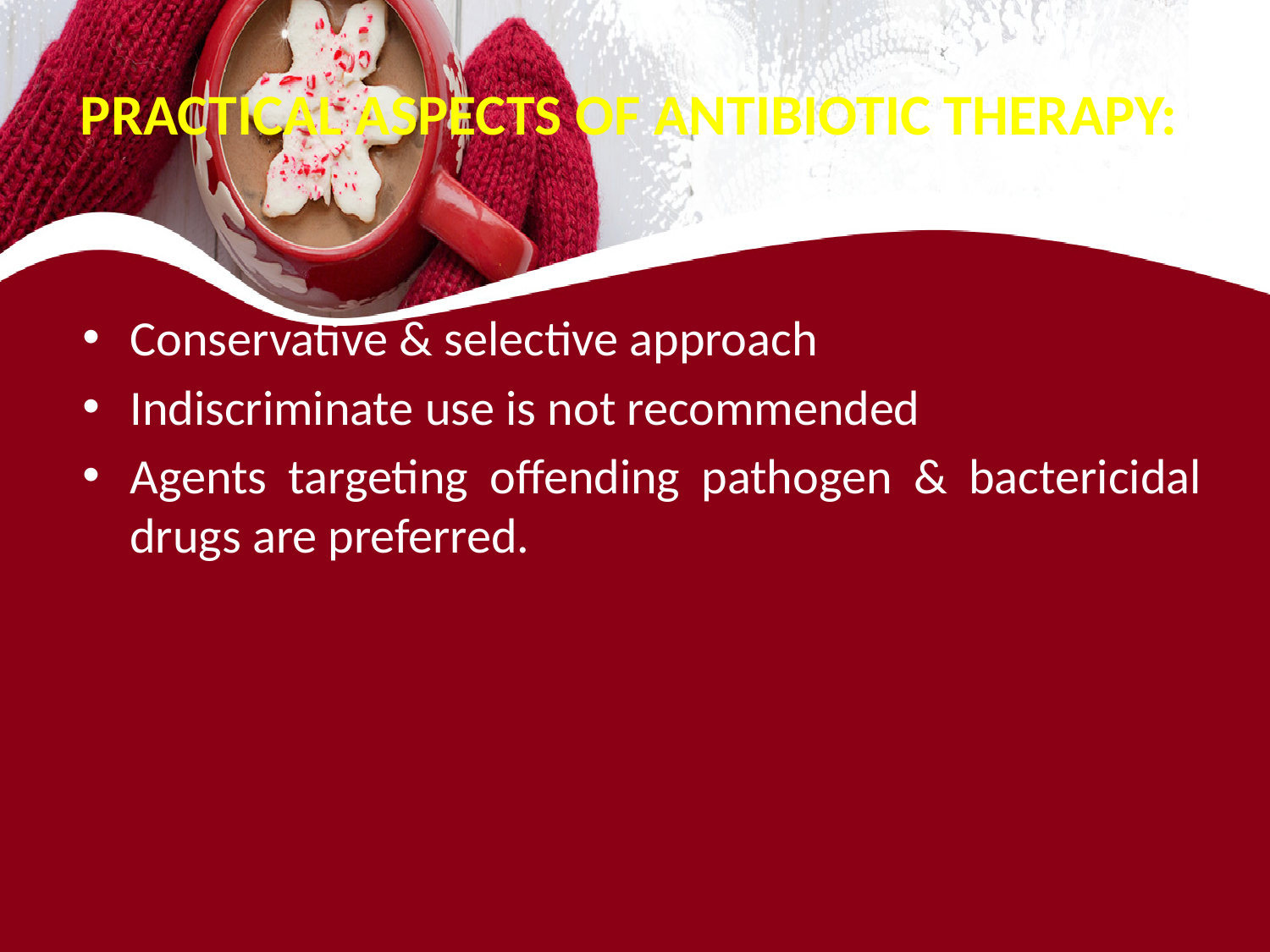

# PRACTICAL ASPECTS OF ANTIBIOTIC THERAPY:
Conservative & selective approach
Indiscriminate use is not recommended
Agents targeting offending pathogen & bactericidal drugs are preferred.